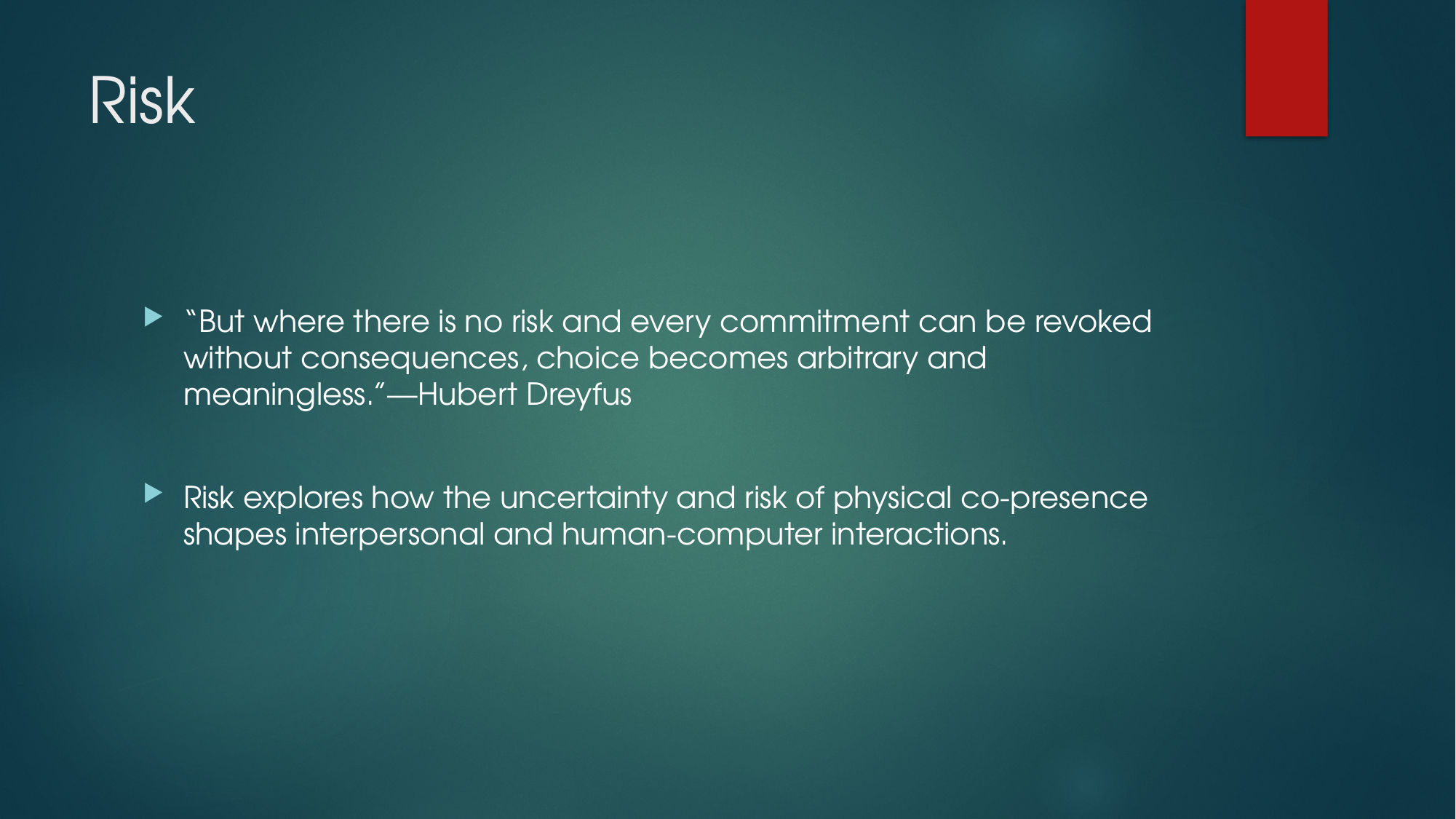

# Risk

“But where there is no risk and every commitment can be revoked without consequences, choice becomes arbitrary and meaningless.”—Hubert Dreyfus

Risk explores how the uncertainty and risk of physical co-presence shapes interpersonal and human-computer interactions.